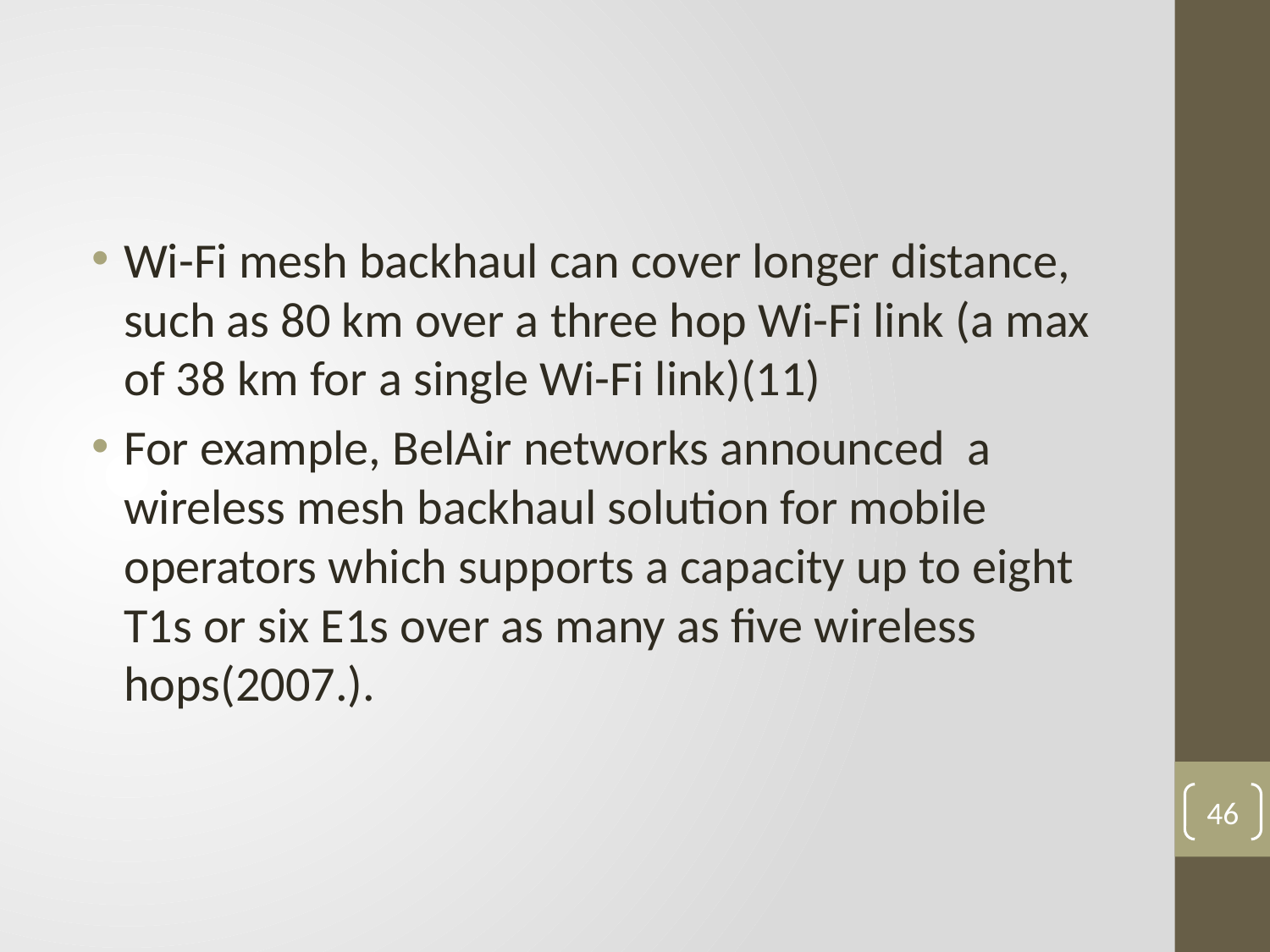

#
Wi-Fi mesh backhaul can cover longer distance, such as 80 km over a three hop Wi-Fi link (a max of 38 km for a single Wi-Fi link)(11)
For example, BelAir networks announced  a wireless mesh backhaul solution for mobile operators which supports a capacity up to eight T1s or six E1s over as many as five wireless hops(2007.).
46